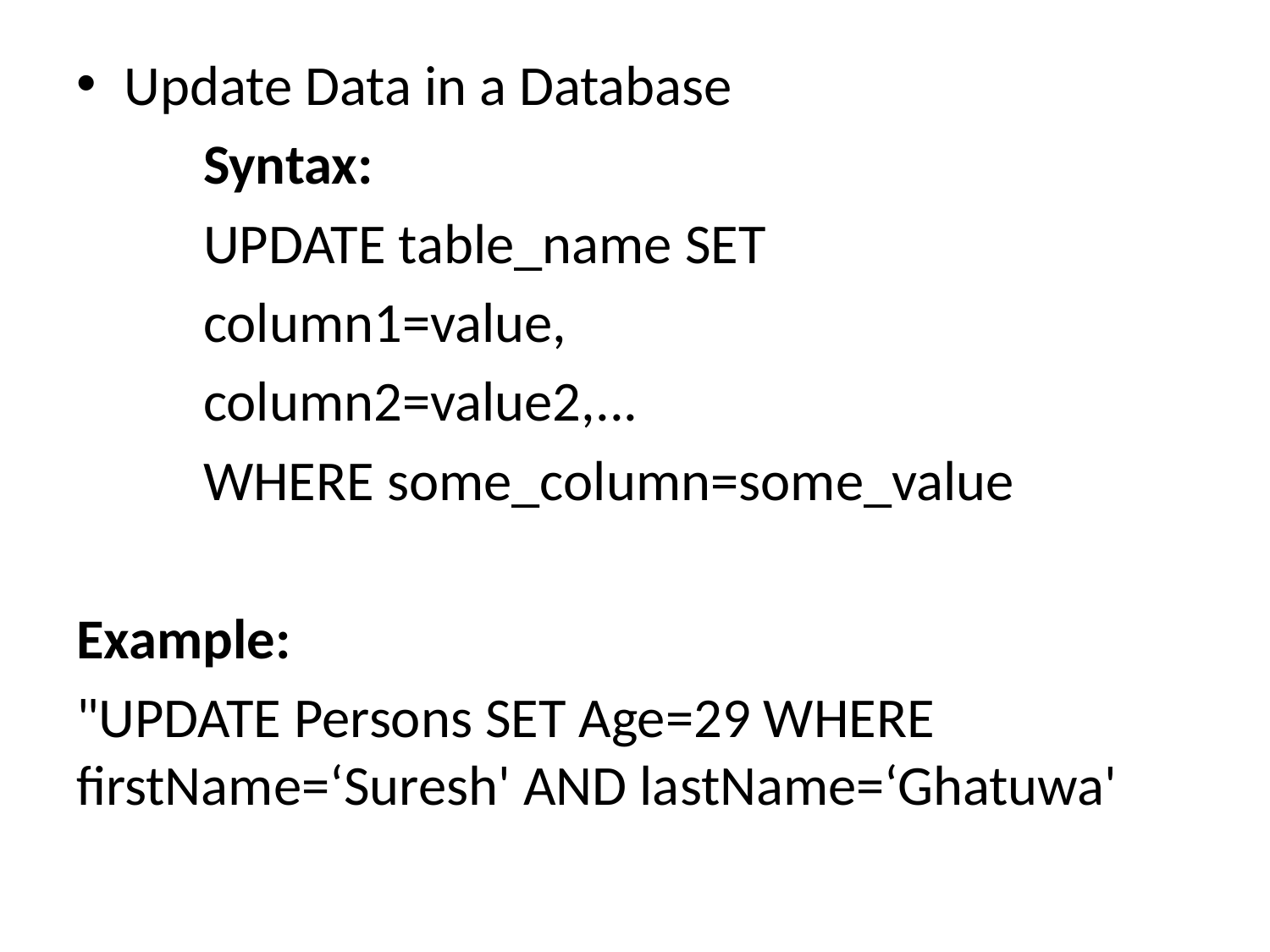

Update Data in a Database
	Syntax:
	UPDATE table_name SET
	column1=value,
	column2=value2,...
	WHERE some_column=some_value

Example:
"UPDATE Persons SET Age=29 WHERE firstName=‘Suresh' AND lastName=‘Ghatuwa'